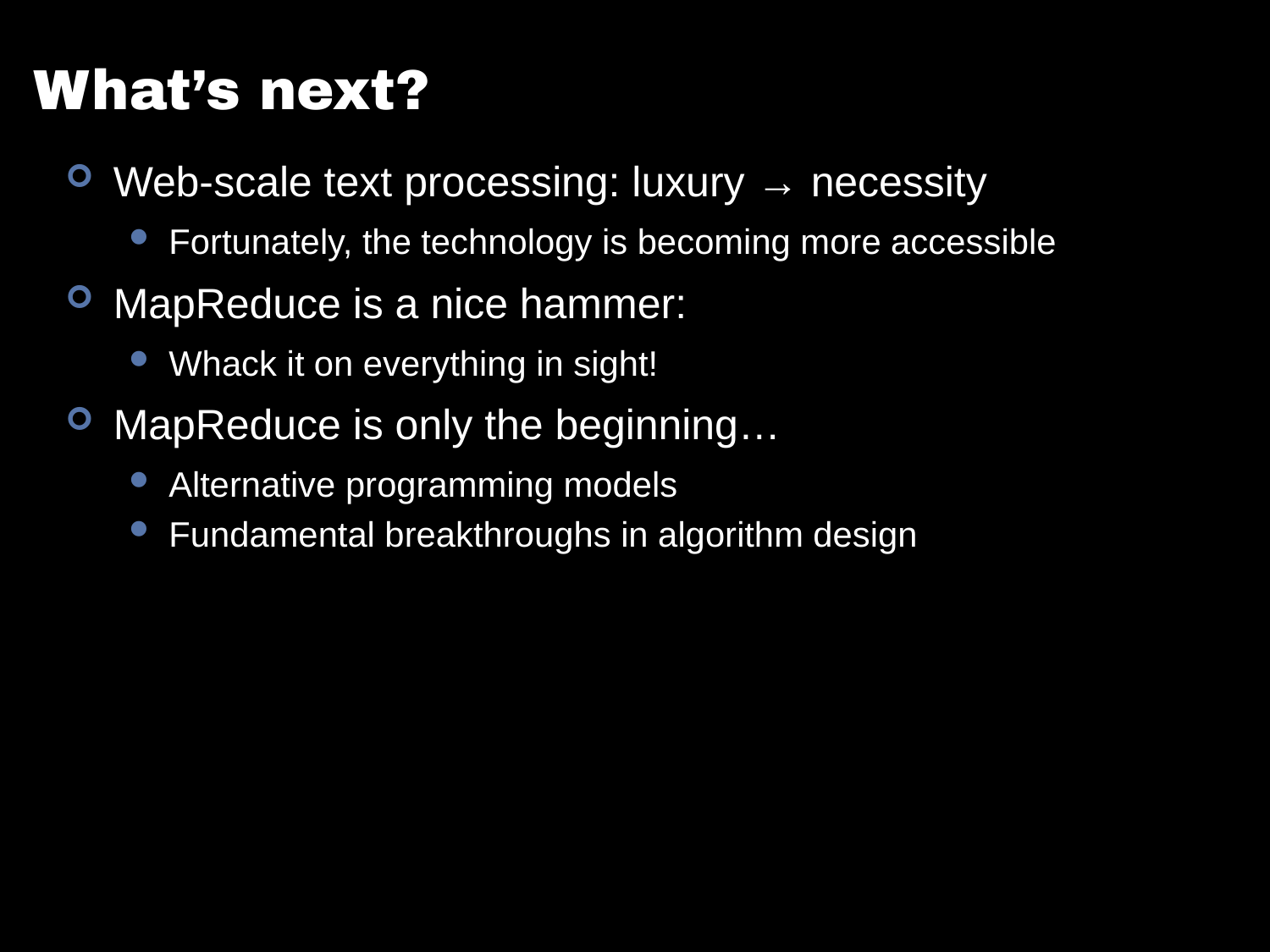

# What’s next?
Web-scale text processing: luxury → necessity
Fortunately, the technology is becoming more accessible
MapReduce is a nice hammer:
Whack it on everything in sight!
MapReduce is only the beginning…
Alternative programming models
Fundamental breakthroughs in algorithm design